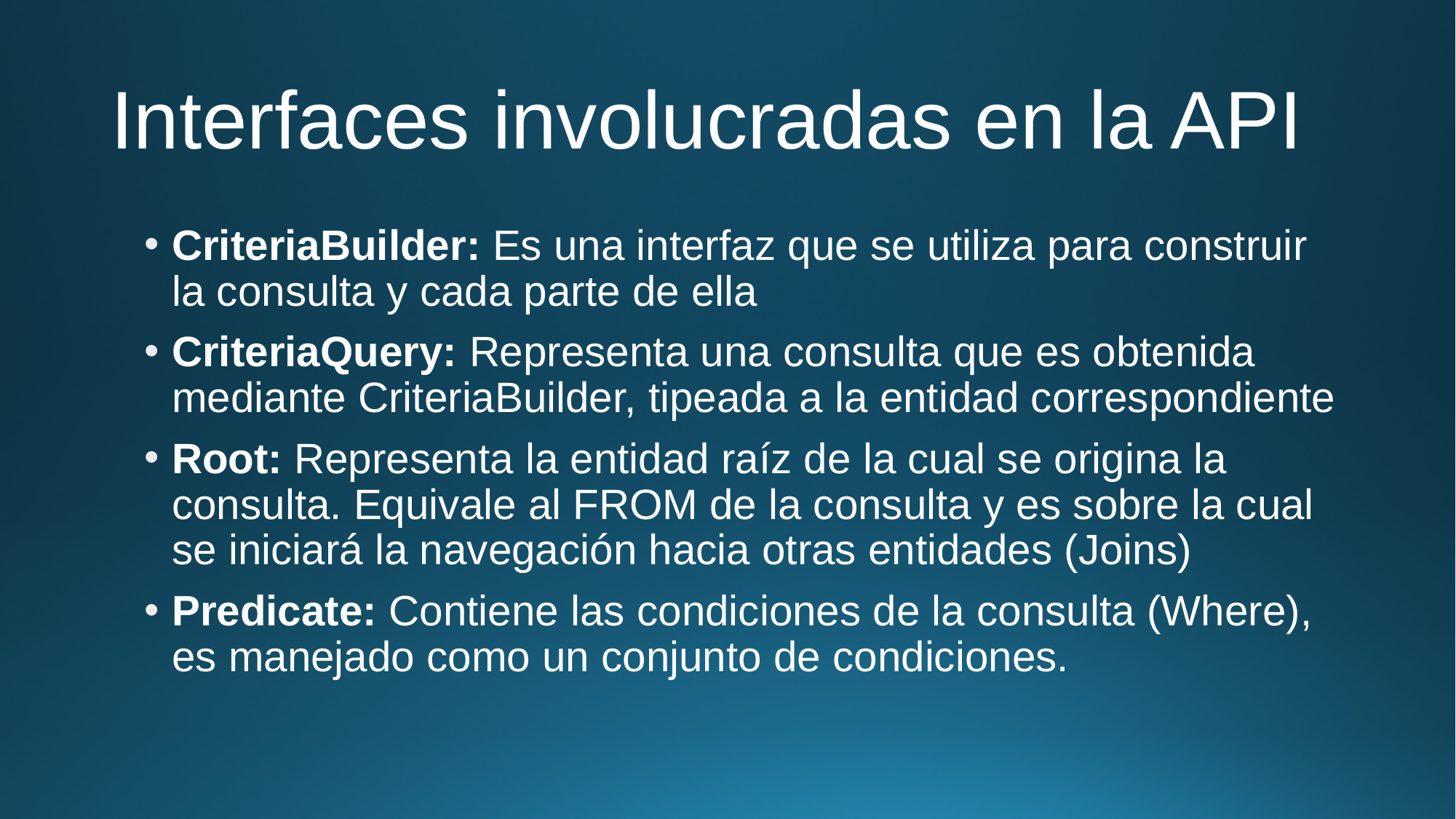

# Interfaces involucradas en la API
CriteriaBuilder: Es una interfaz que se utiliza para construir la consulta y cada parte de ella
CriteriaQuery: Representa una consulta que es obtenida mediante CriteriaBuilder, tipeada a la entidad correspondiente
Root: Representa la entidad raíz de la cual se origina la consulta. Equivale al FROM de la consulta y es sobre la cual se iniciará la navegación hacia otras entidades (Joins)
Predicate: Contiene las condiciones de la consulta (Where), es manejado como un conjunto de condiciones.